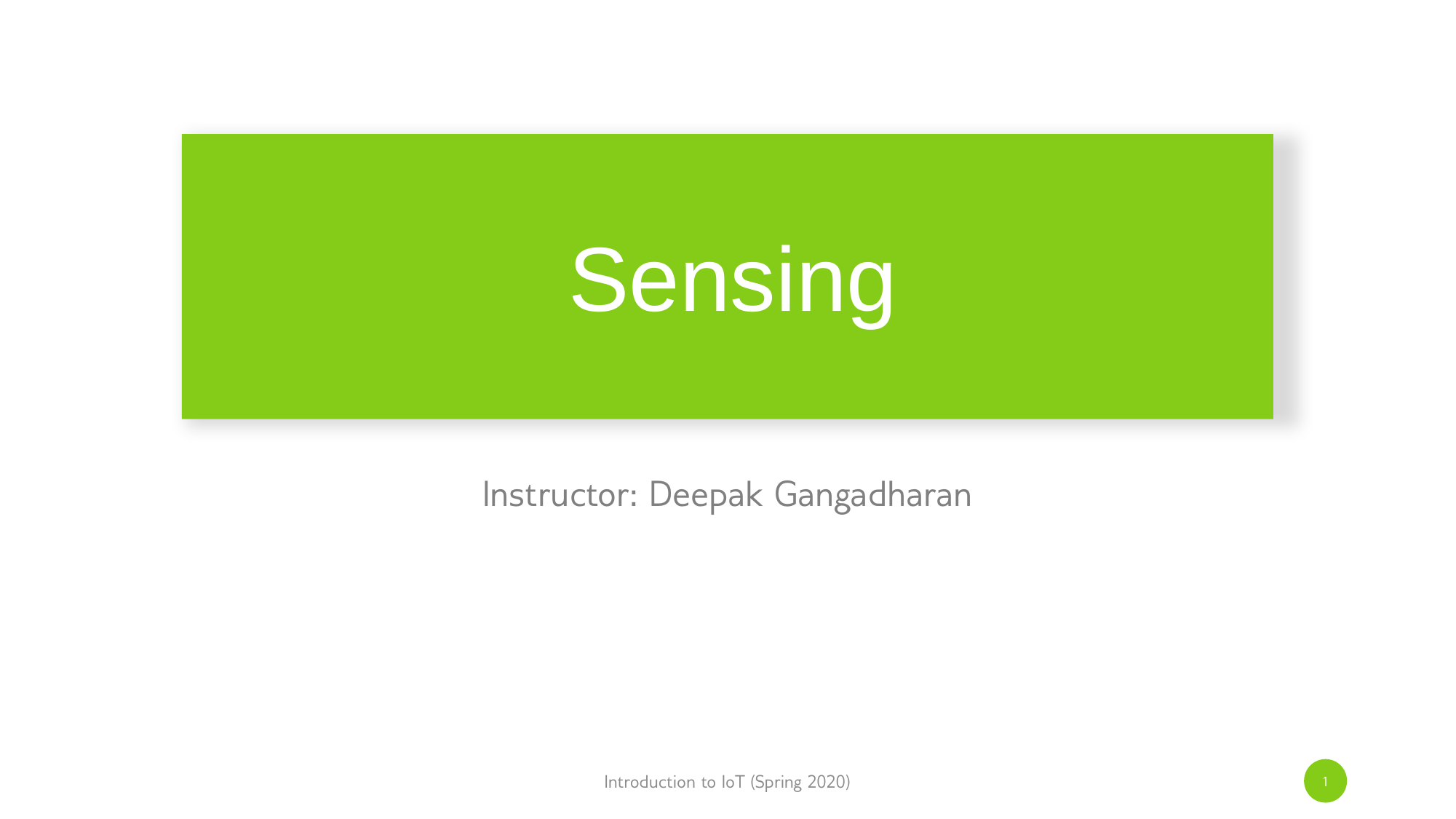

# Sensing
Instructor: Deepak Gangadharan

Introduction to IoT (Spring 2020)
1